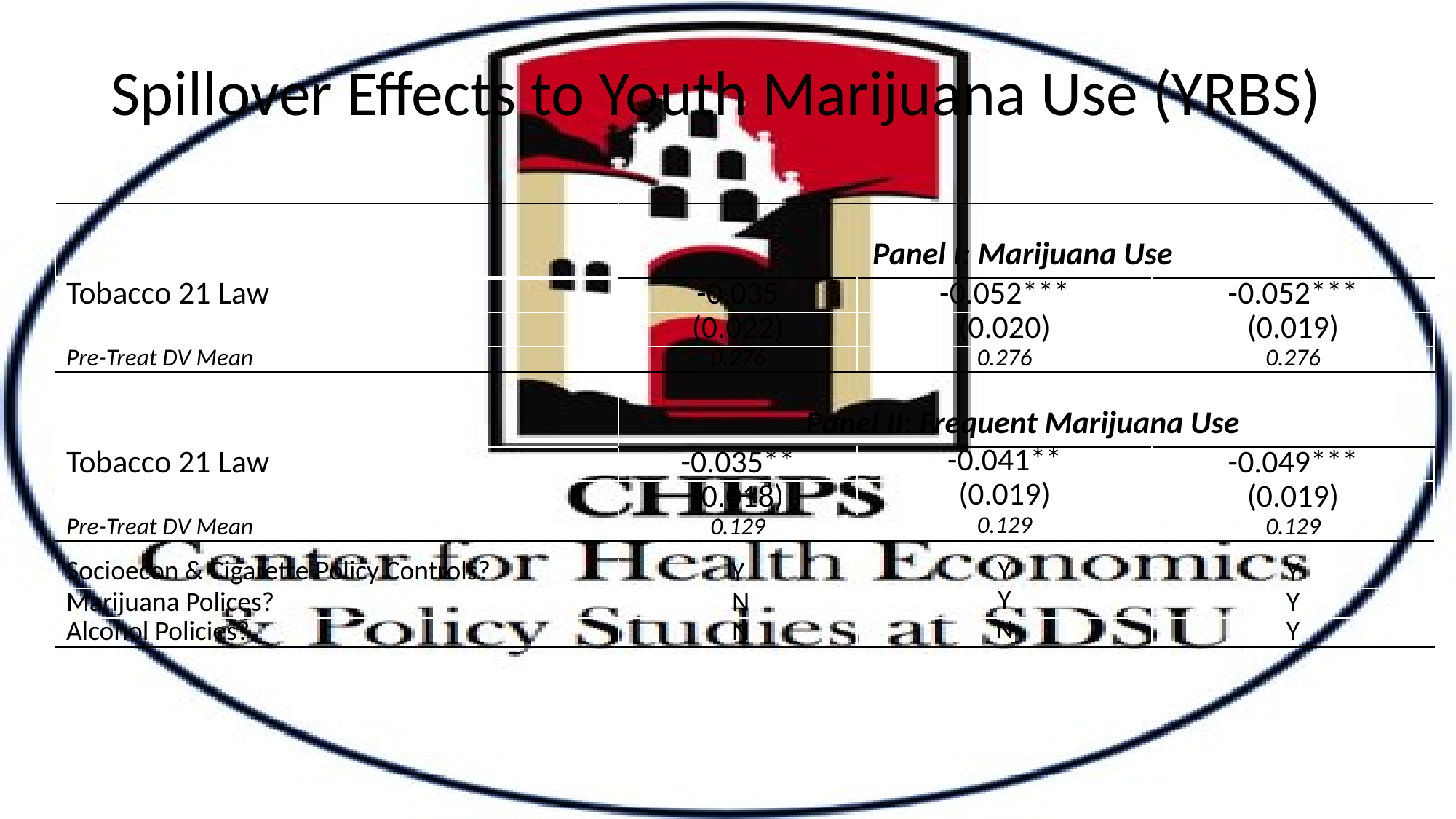

# Spillover Effects to Youth Marijuana Use (YRBS)
|  | Panel I: Marijuana Use |  |  |
| --- | --- | --- | --- |
| Tobacco 21 Law | -0.035 | -0.052\*\*\* | -0.052\*\*\* |
|  | (0.022) | (0.020) | (0.019) |
| Pre-Treat DV Mean | 0.276 | 0.276 | 0.276 |
|  | Panel II: Frequent Marijuana Use |  |  |
| Tobacco 21 Law | -0.035\*\* | -0.041\*\* | -0.049\*\*\* |
|  | (0.018) | (0.019) | (0.019) |
| Pre-Treat DV Mean | 0.129 | 0.129 | 0.129 |
|  |  |  |  |
| Socioecon & Cigarette Policy Controls? | Y | Y | Y |
| Marijuana Polices? | N | Y | Y |
| Alcohol Policies? | N | N | Y |